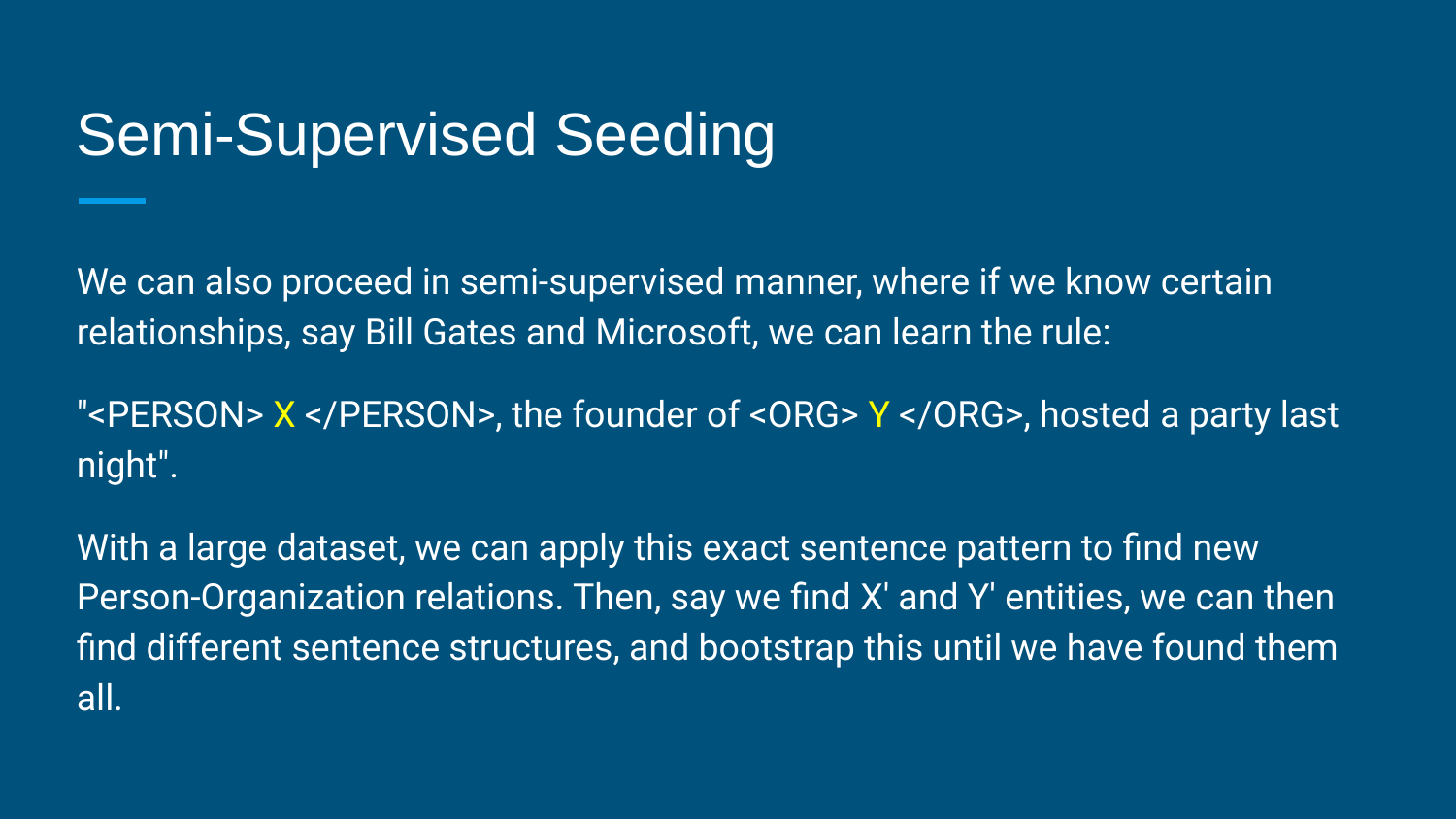

# Semi-Supervised Seeding
We can also proceed in semi-supervised manner, where if we know certain relationships, say Bill Gates and Microsoft, we can learn the rule:
"<PERSON> X </PERSON>, the founder of <ORG> Y </ORG>, hosted a party last night".
With a large dataset, we can apply this exact sentence pattern to find new Person-Organization relations. Then, say we find X' and Y' entities, we can then find different sentence structures, and bootstrap this until we have found them all.